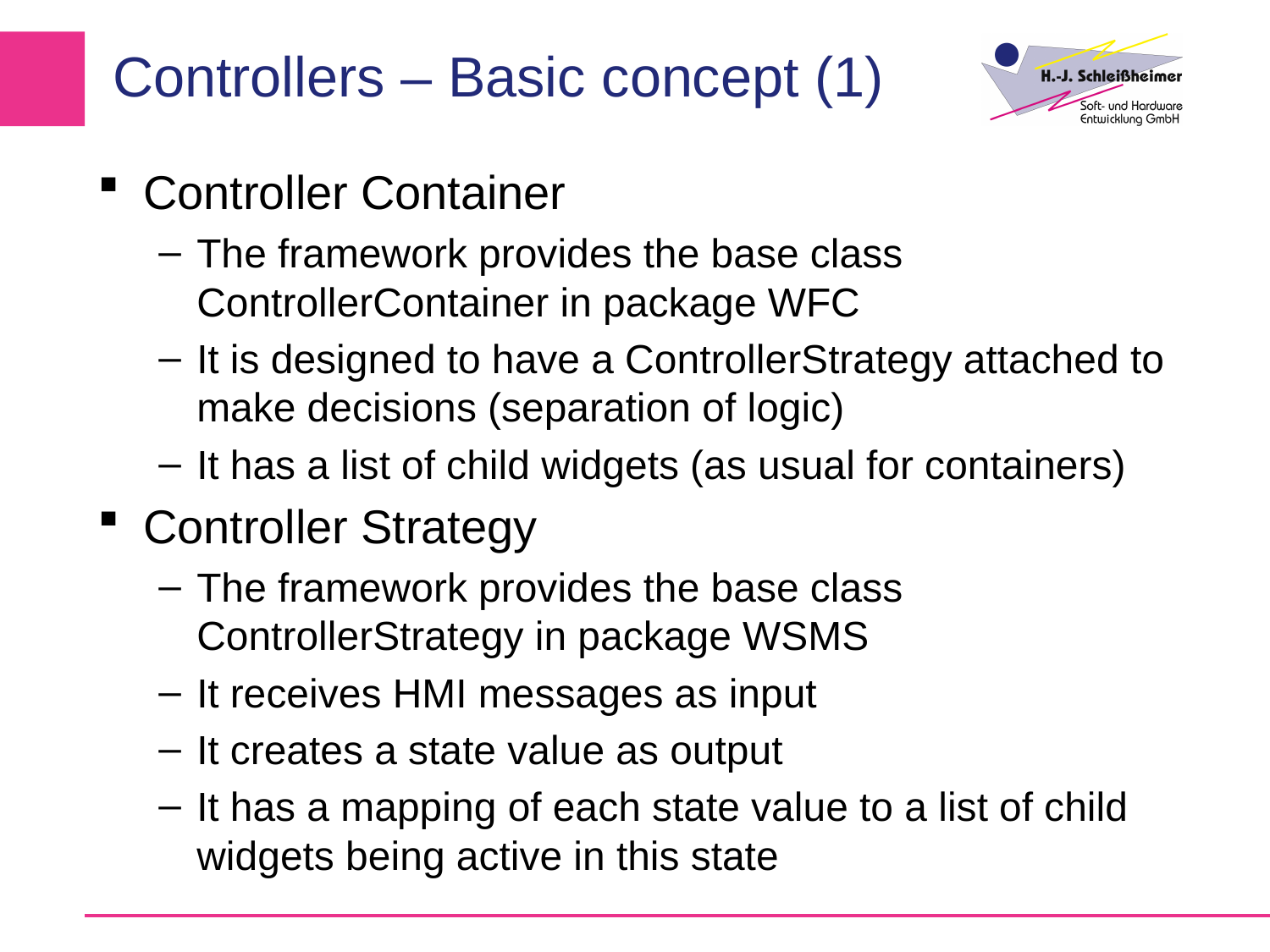

# Controllers – Basic concept (1)
Controller Container
The framework provides the base class ControllerContainer in package WFC
It is designed to have a ControllerStrategy attached to make decisions (separation of logic)
It has a list of child widgets (as usual for containers)
Controller Strategy
The framework provides the base class ControllerStrategy in package WSMS
It receives HMI messages as input
It creates a state value as output
It has a mapping of each state value to a list of child widgets being active in this state